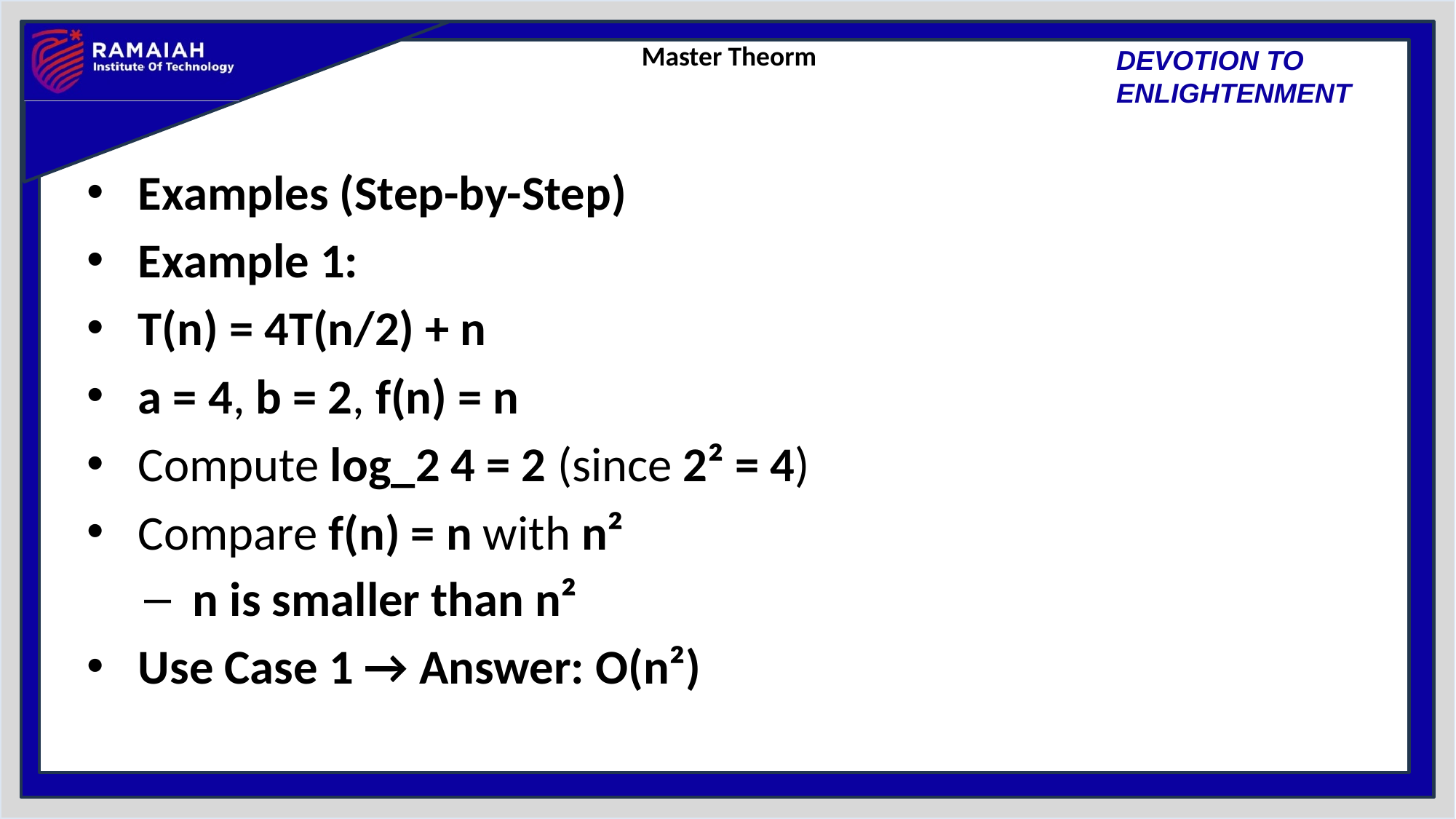

# Master Theorm

Examples (Step-by-Step)
Example 1:
T(n) = 4T(n/2) + n
a = 4, b = 2, f(n) = n
Compute log_2 4 = 2 (since 2² = 4)
Compare f(n) = n with n²
n is smaller than n²
Use Case 1 → Answer: O(n²)